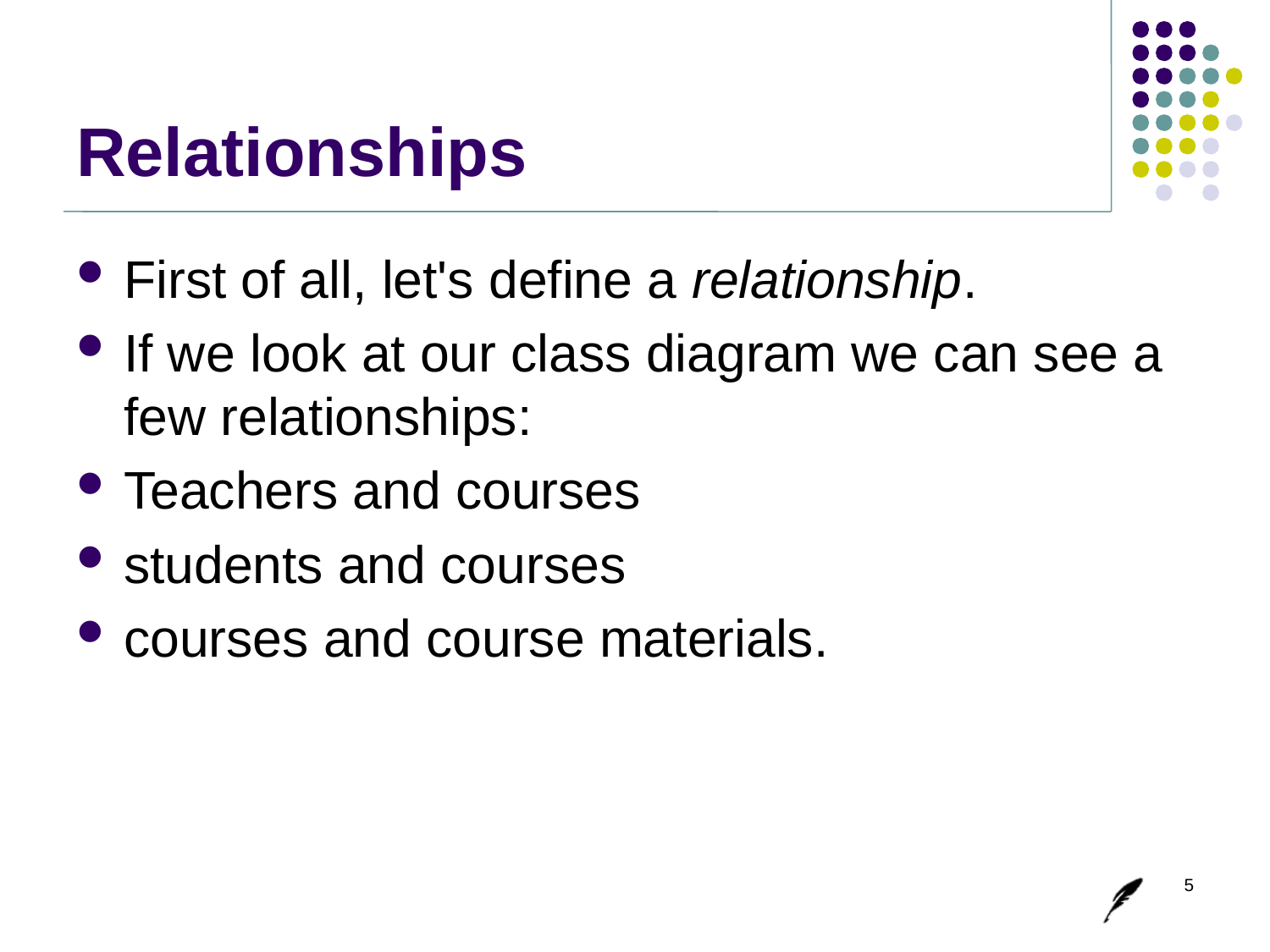

# Relationships
First of all, let's define a relationship.
If we look at our class diagram we can see a few relationships:
Teachers and courses
students and courses
courses and course materials.

5